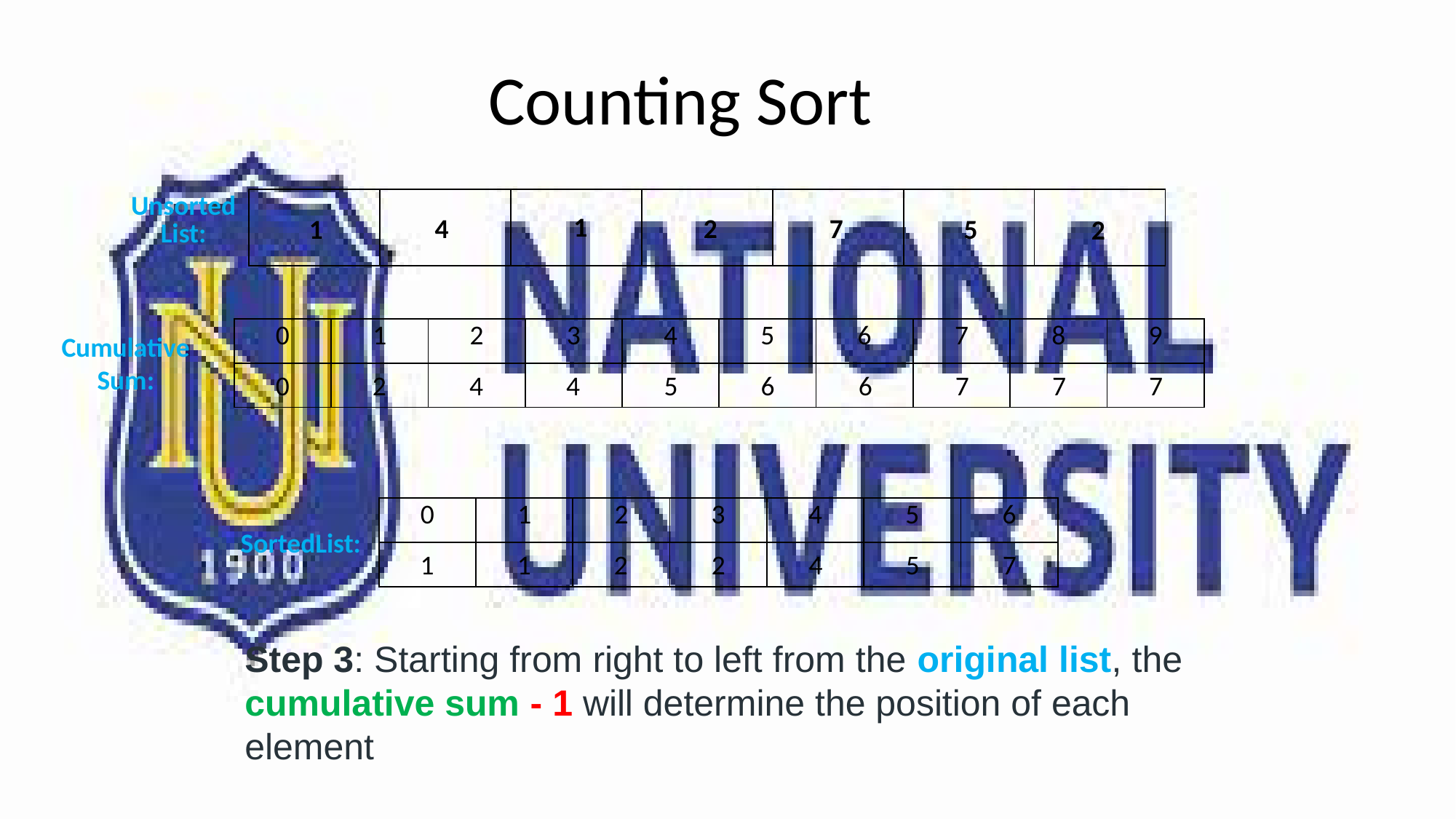

# Counting Sort
| UnsortedList: |  |  |  |  |  |  |  |
| --- | --- | --- | --- | --- | --- | --- | --- |
1
4
2
7
1
5
2
| 0 | 1 | 2 | 3 | 4 | 5 | 6 | 7 | 8 | 9 |
| --- | --- | --- | --- | --- | --- | --- | --- | --- | --- |
|  |  |  |  |  |  |  |  |  |  |
Cumulative Sum:
5
7
7
4
4
6
6
7
0
2
| 0 | 1 | 2 | 3 | 4 | 5 | 6 |
| --- | --- | --- | --- | --- | --- | --- |
|  |  |  |  |  |  |  |
SortedList:
1
1
2
2
4
5
7
Step 3: Starting from right to left from the original list, the cumulative sum - 1 will determine the position of each element